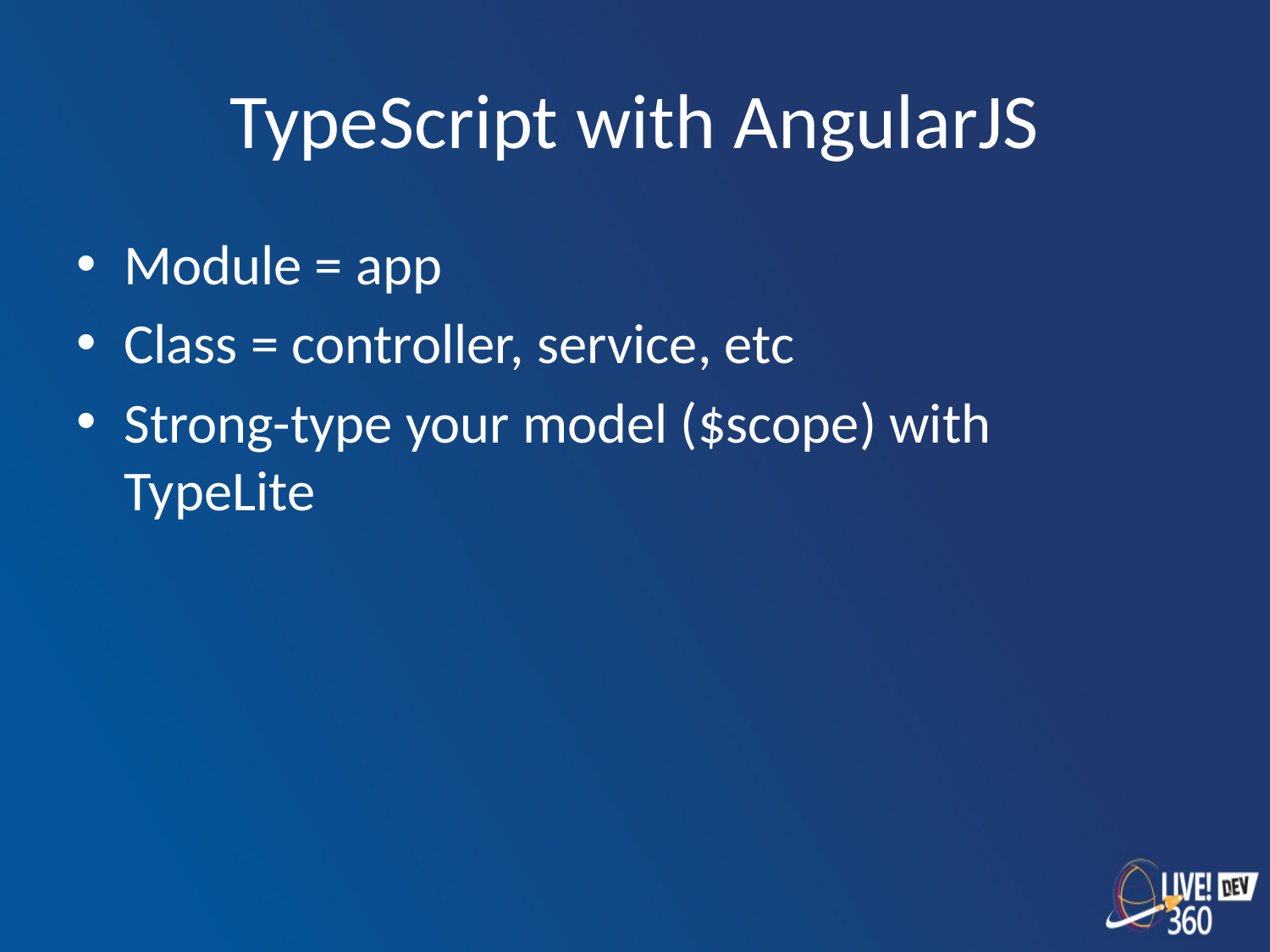

# TypeScript with AngularJS
Module = app
Class = controller, service, etc
Strong-type your model ($scope) with TypeLite